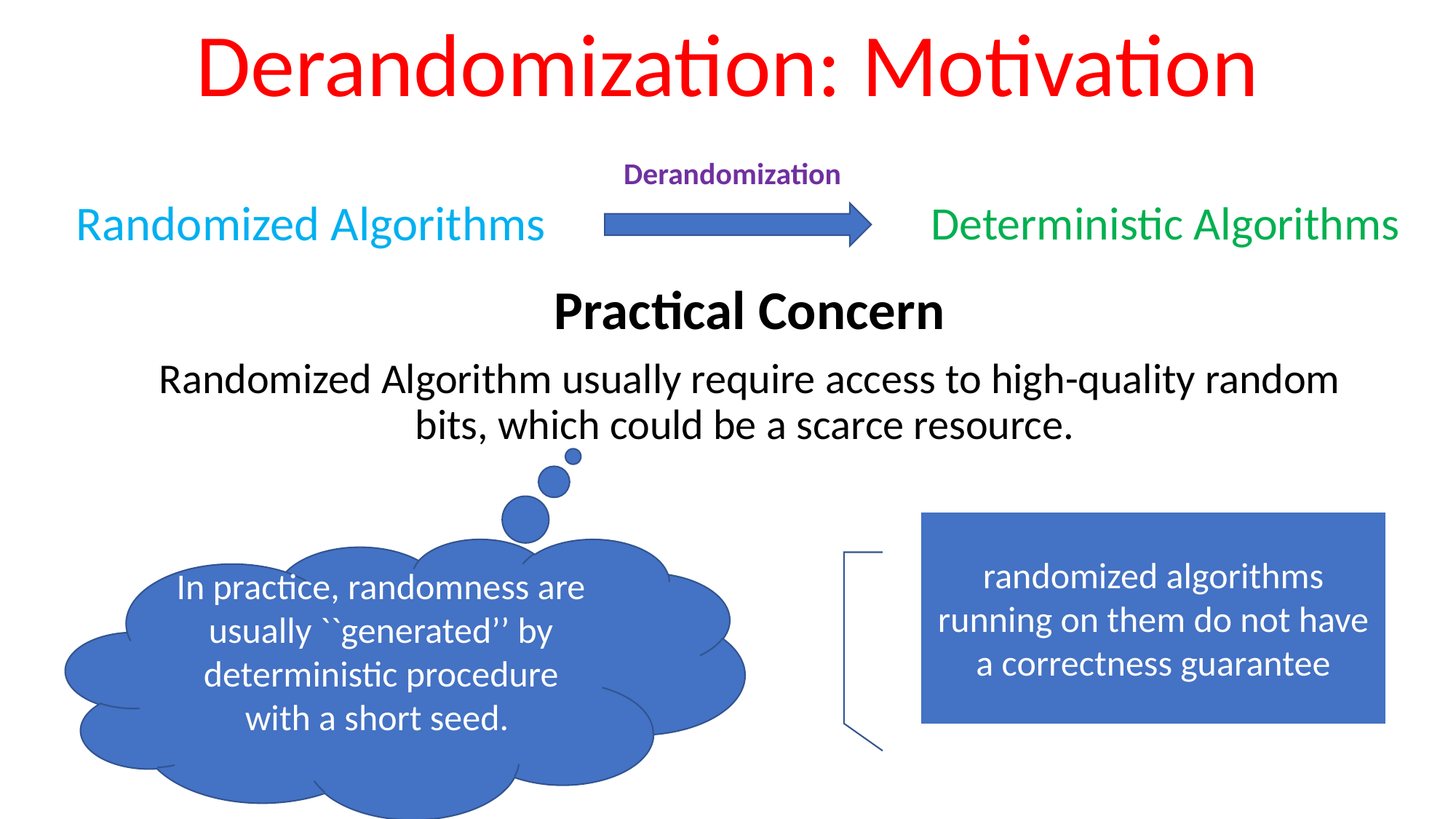

# Derandomization: Motivation
Derandomization
Deterministic Algorithms
Randomized Algorithms

Practical Concern
Randomized Algorithm usually require access to high-quality random bits, which could be a scarce resource.
randomized algorithms running on them do not have a correctness guarantee
In practice, randomness are usually ``generated’’ by deterministic procedure with a short seed.